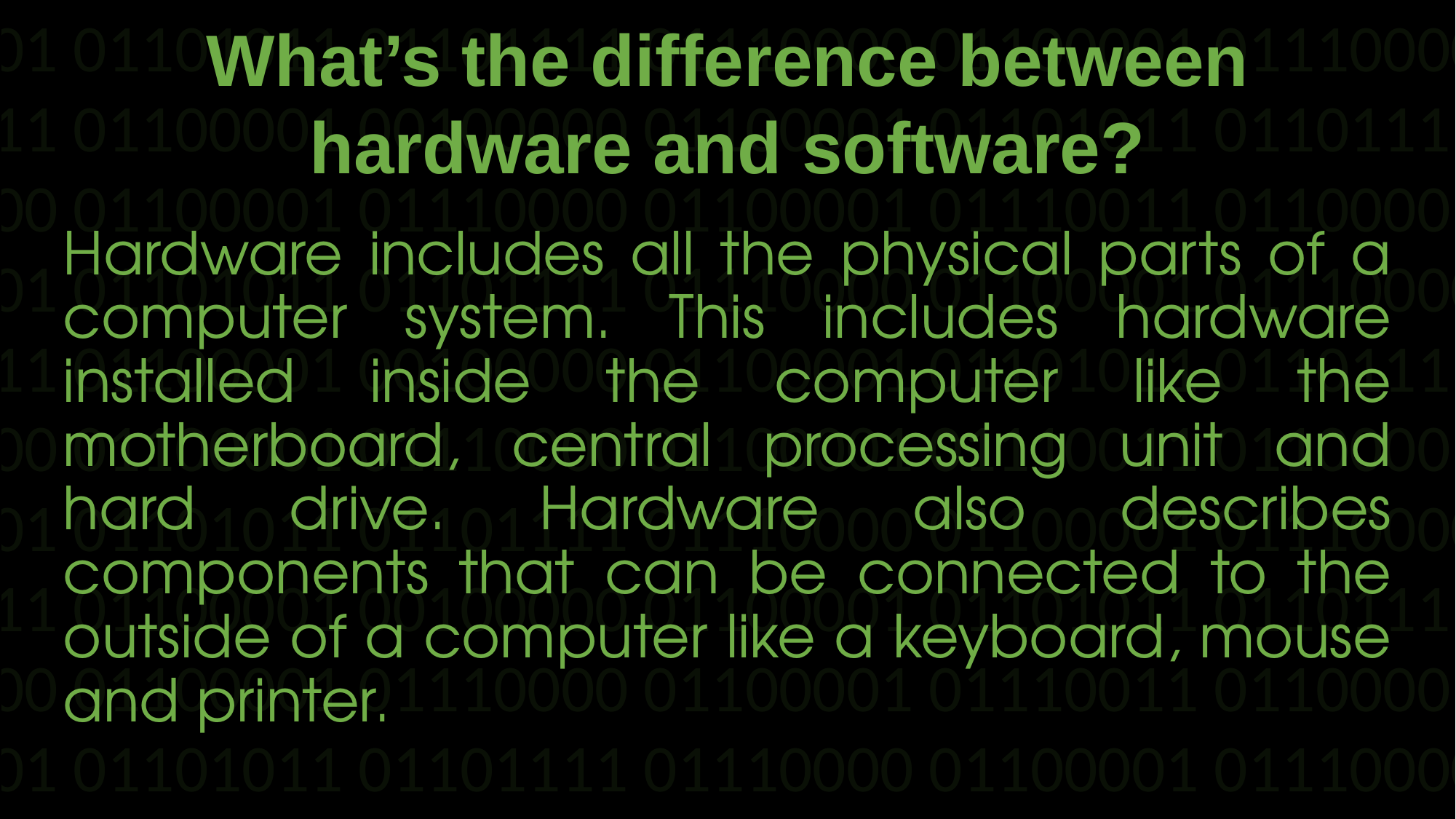

01110000 01100001 01110000 01100001 01110011 01100001 00100000 01100001 01101011 01101111 01110000 01100001 01110000 01100001 01110011 01100001 00100000 01100001 01101011 01101111
01110000 01100001 01110000 01100001 01110011 01100001 00100000 01100001 01101011 01101111 01110000 01100001 01110000 01100001 01110011 01100001 00100000 01100001 01101011 01101111
01110000 01100001 01110000 01100001 01110011 01100001 00100000 01100001 01101011 01101111 01110000 01100001 01110000 01100001 01110011 01100001 00100000 01100001 01101011 01101111
01110000 01100001 01110000 01100001 01110011 01100001 00100000 01100001 01101011 01101111 01110000 01100001 01110000 01100001 01110011 01100001 00100000 01100001 01101011 01101111
What’s the difference between hardware and software?
Hardware includes all the physical parts of a computer system. This includes hardware installed inside the computer like the motherboard, central processing unit and hard drive. Hardware also describes components that can be connected to the outside of a computer like a keyboard, mouse and printer.